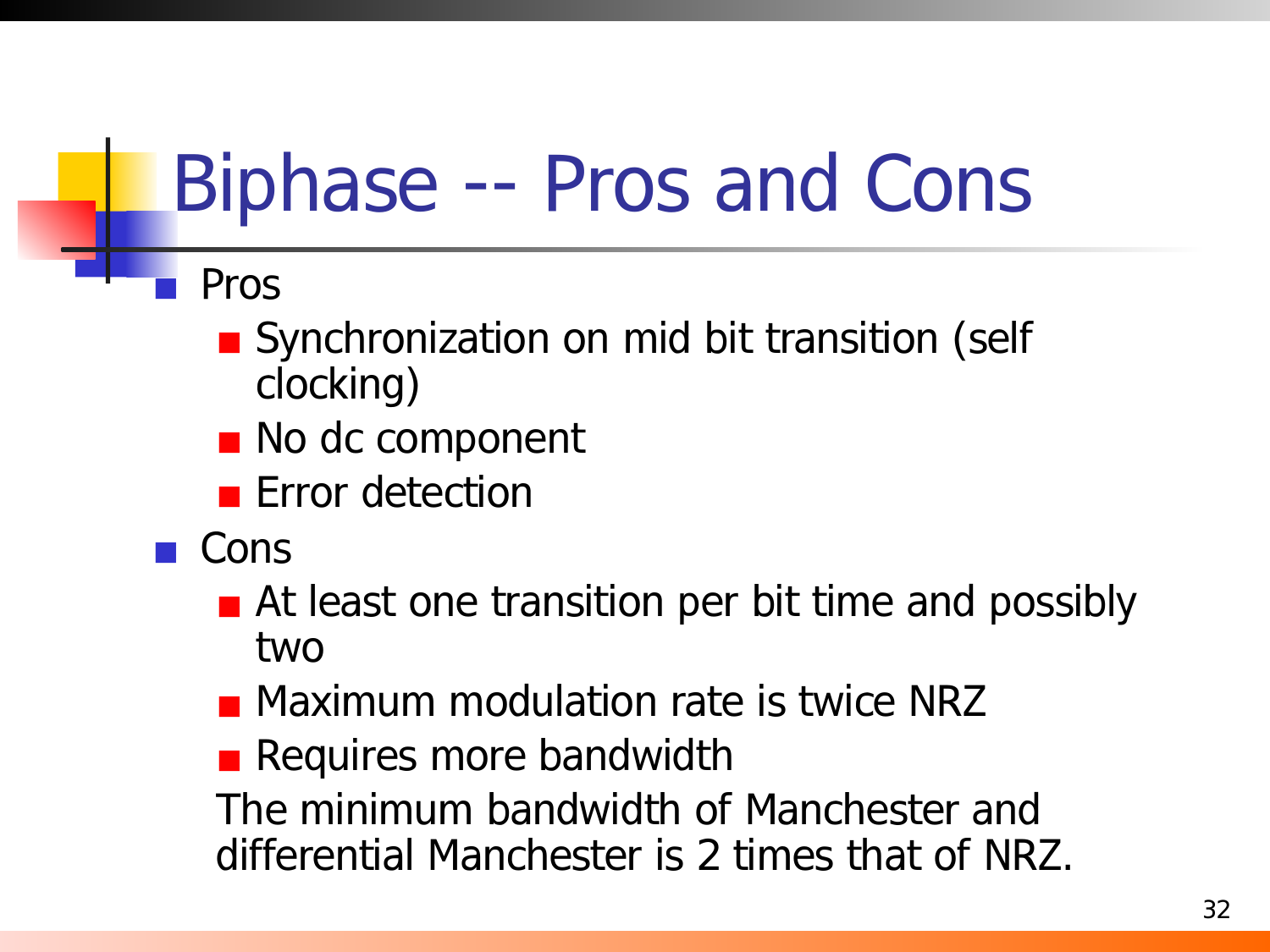

# Biphase -- Pros and Cons
Pros
Synchronization on mid bit transition (self clocking)
No dc component
Error detection
Cons
At least one transition per bit time and possibly two
Maximum modulation rate is twice NRZ
Requires more bandwidth
The minimum bandwidth of Manchester and differential Manchester is 2 times that of NRZ.
32